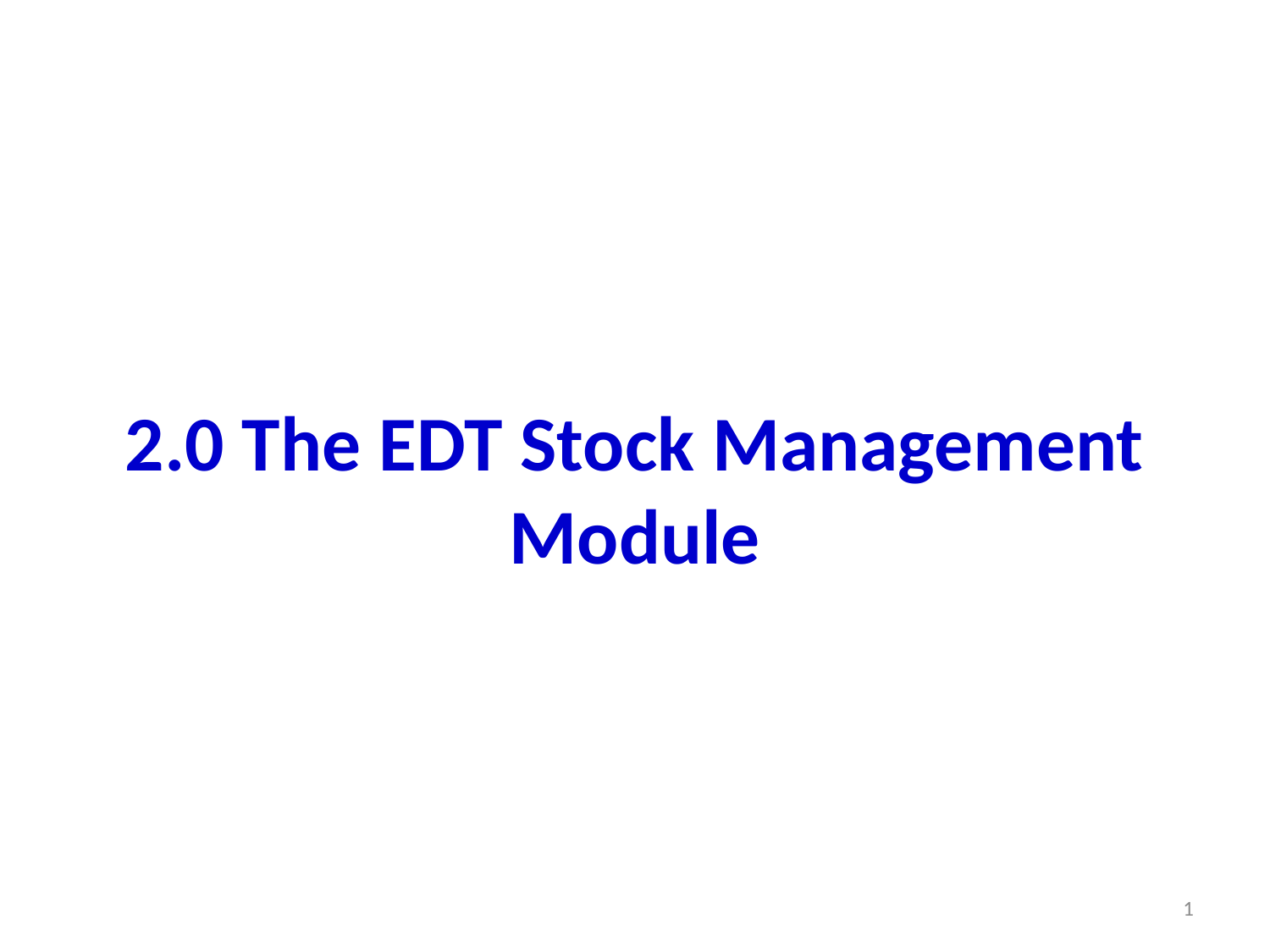

# 2.0 The EDT Stock Management Module
1